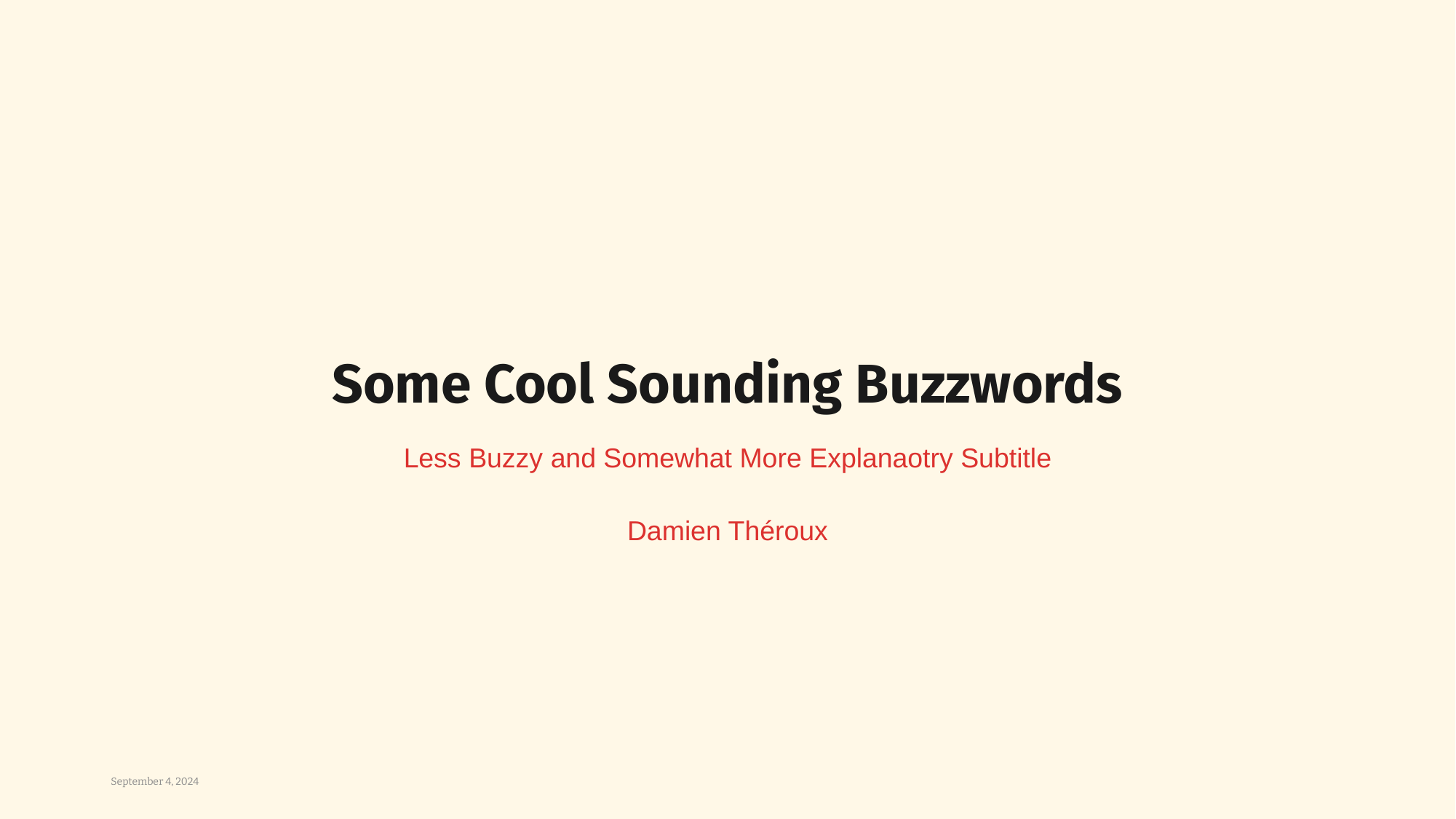

# Some Cool Sounding Buzzwords
Less Buzzy and Somewhat More Explanaotry Subtitle
Damien Théroux
September 4, 2024